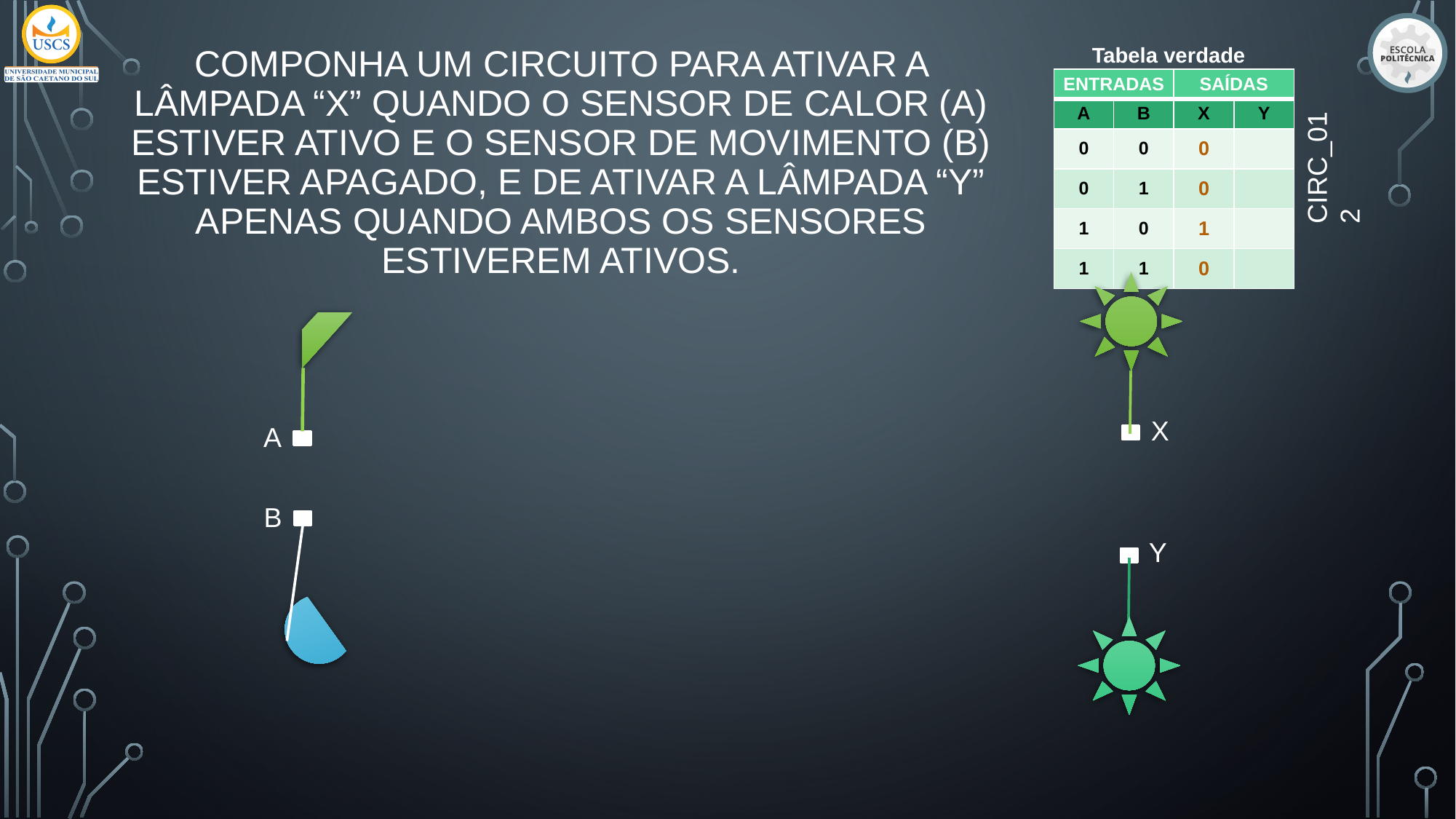

Tabela verdade
# COMPONHA UM CIRCUITO PARA ATIVAR A LÂMPADA “X” QUANDO O SENSOR DE CALOR (A) ESTIVER ATIVO E O SENSOR DE MOVIMENTO (B) ESTIVER APAGADO, E DE ATIVAR A LÂMPADA “Y” APENAS QUANDO AMBOS OS SENSORES ESTIVEREM ATIVOS.
| ENTRADAS |  | SAÍDAS |  |
| --- | --- | --- | --- |
| A | B | X | Y |
| 0 | 0 | 0 |  |
| 0 | 1 | 0 |  |
| 1 | 0 | 1 |  |
| 1 | 1 | 0 |  |
CIRC_012

X
A

B

Y